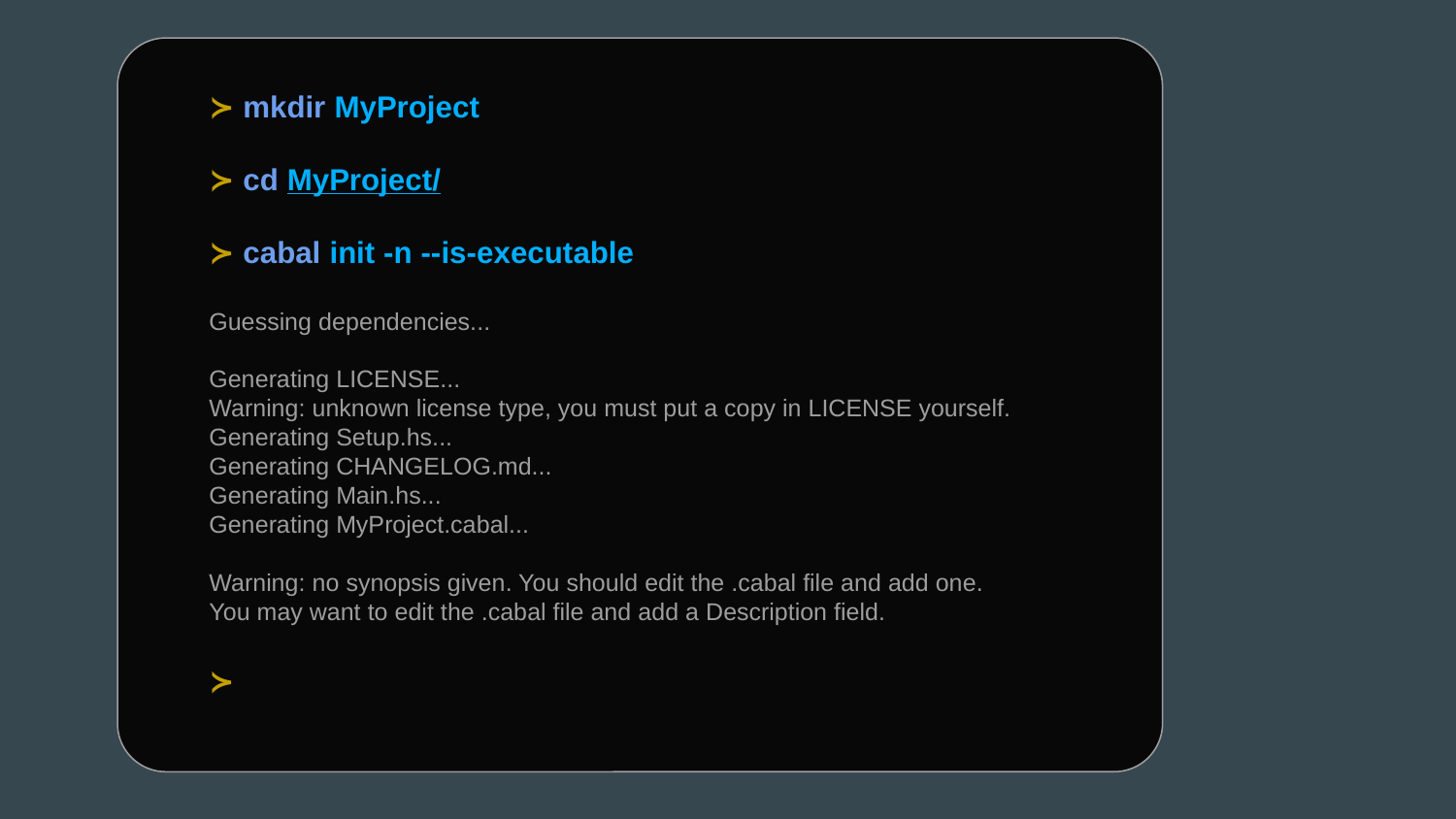

≻ mkdir MyProject

≻ cd MyProject/

≻ cabal init -n --is-executable

Guessing dependencies...

Generating LICENSE...
Warning: unknown license type, you must put a copy in LICENSE yourself.
Generating Setup.hs...
Generating CHANGELOG.md...
Generating Main.hs...
Generating MyProject.cabal...

Warning: no synopsis given. You should edit the .cabal file and add one.
You may want to edit the .cabal file and add a Description field.

≻